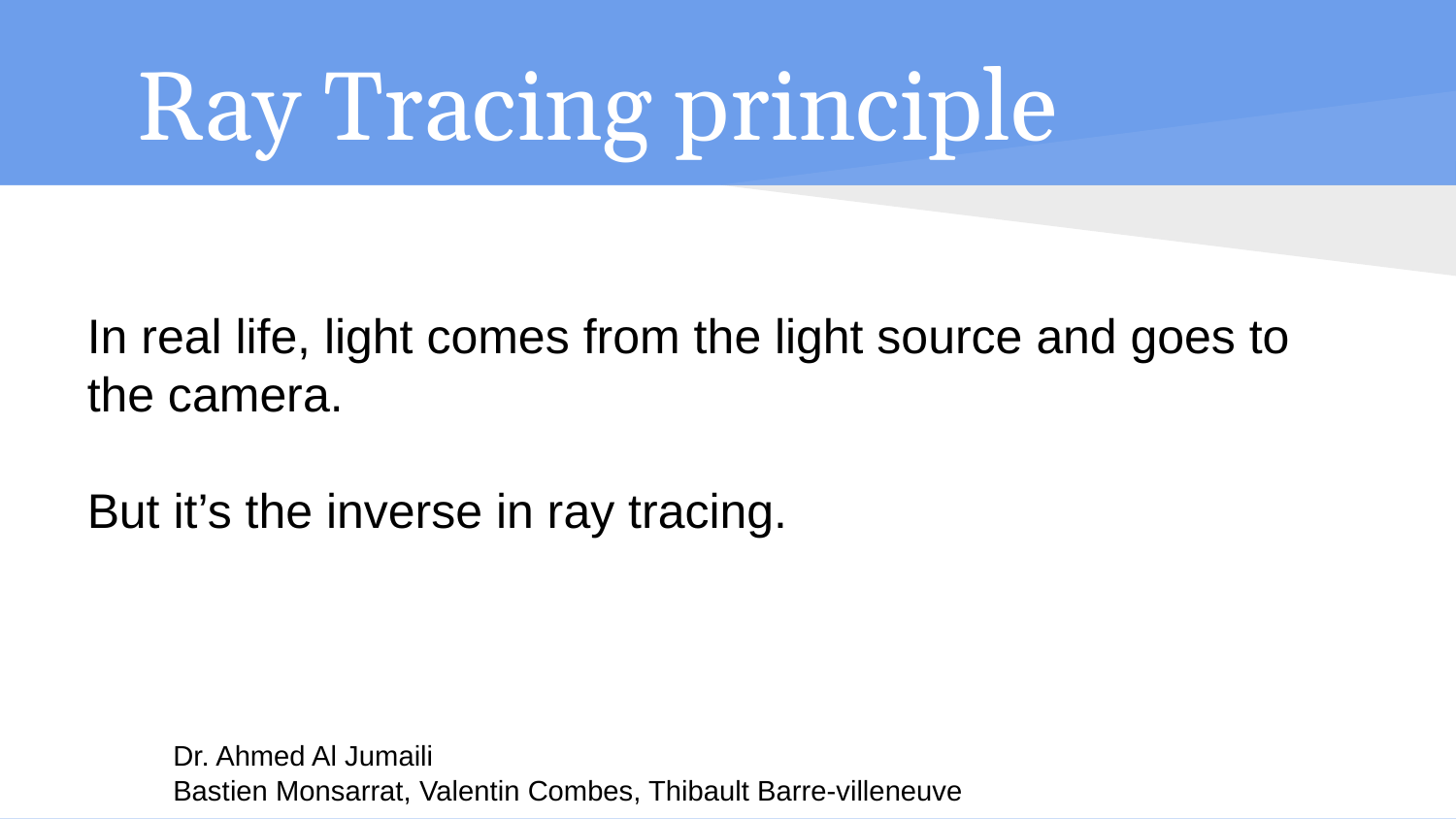

# Ray Tracing principle
In real life, light comes from the light source and goes to the camera.

But it’s the inverse in ray tracing.